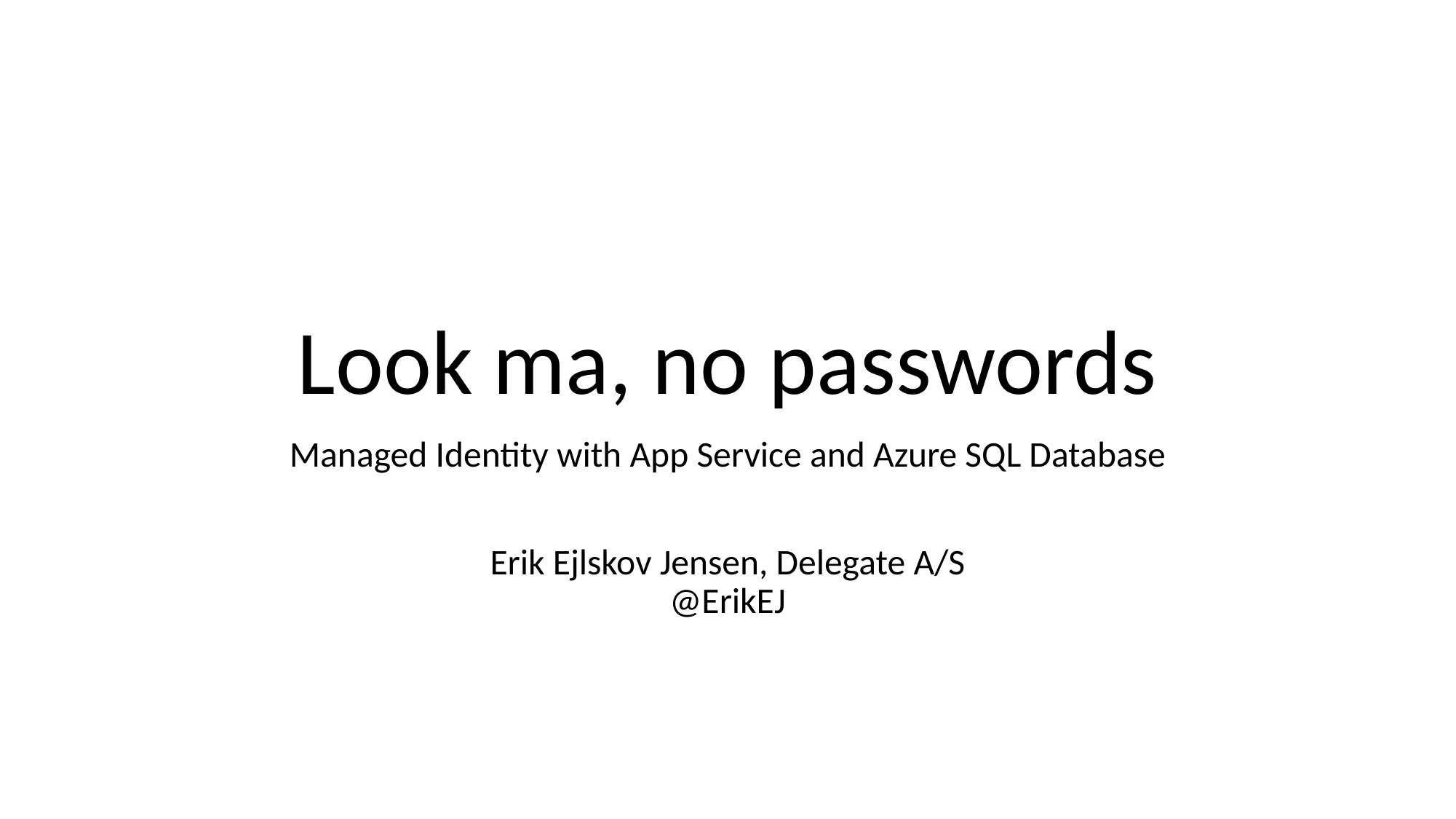

# Look ma, no passwords
Managed Identity with App Service and Azure SQL Database

Erik Ejlskov Jensen, Delegate A/S
@ErikEJ